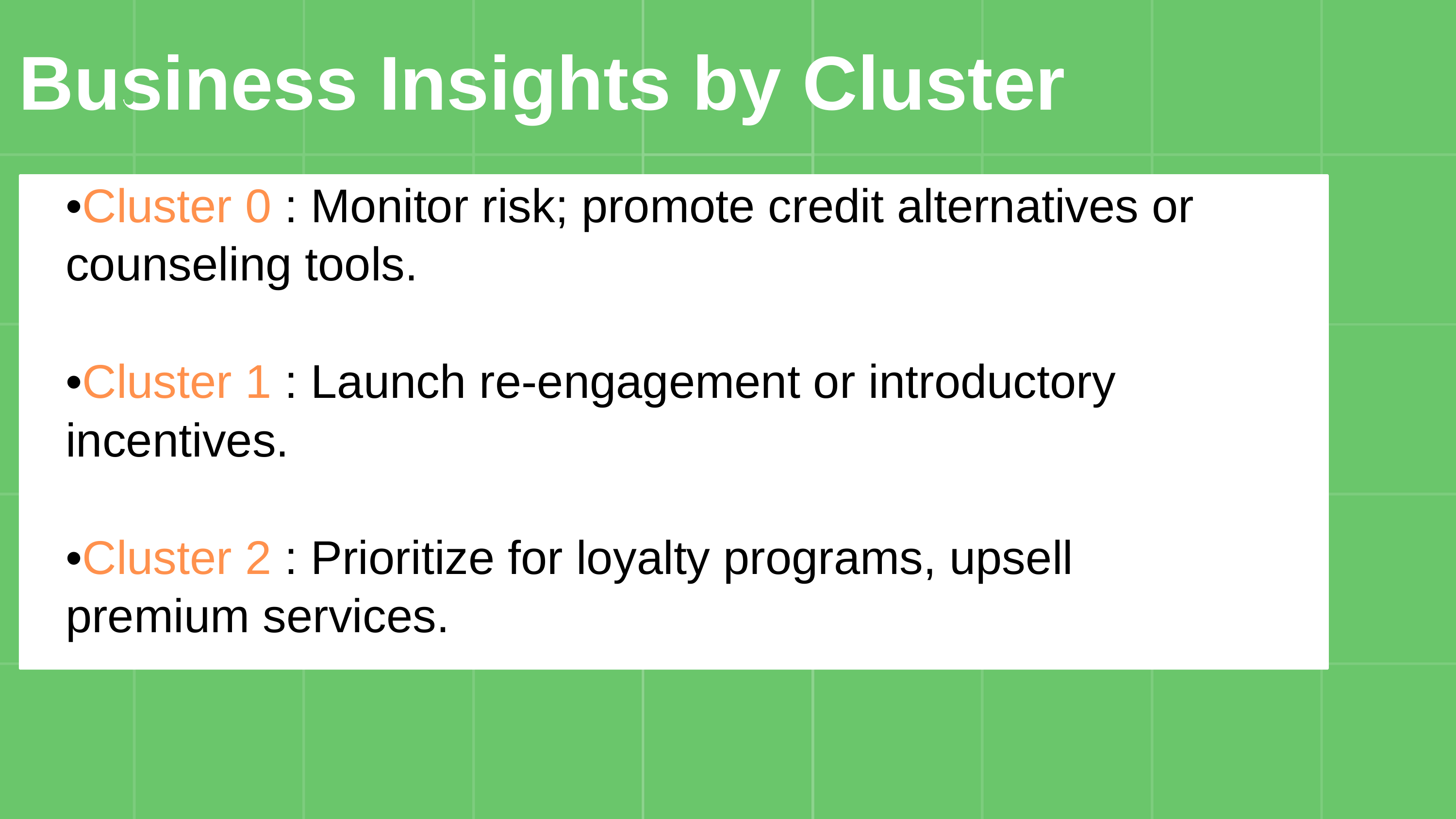

Business Insights by Cluster

•Cluster 0 : Monitor risk; promote credit alternatives or counseling tools.

•Cluster 1 : Launch re-engagement or introductory incentives.

•Cluster 2 : Prioritize for loyalty programs, upsell premium services.